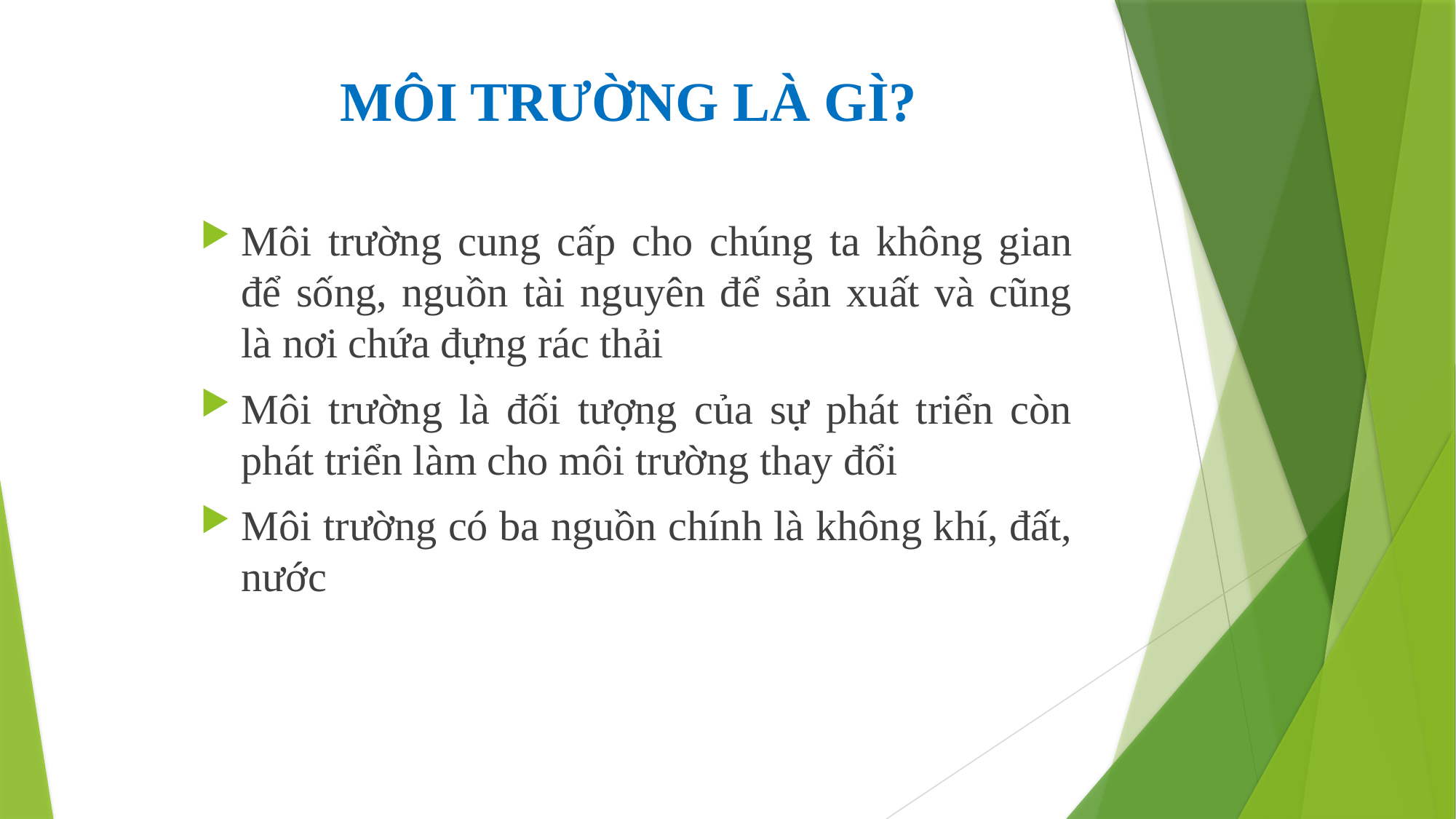

MÔI TRƯỜNG LÀ GÌ?
Môi trường cung cấp cho chúng ta không gian để sống, nguồn tài nguyên để sản xuất và cũng là nơi chứa đựng rác thải
Môi trường là đối tượng của sự phát triển còn phát triển làm cho môi trường thay đổi
Môi trường có ba nguồn chính là không khí, đất, nước